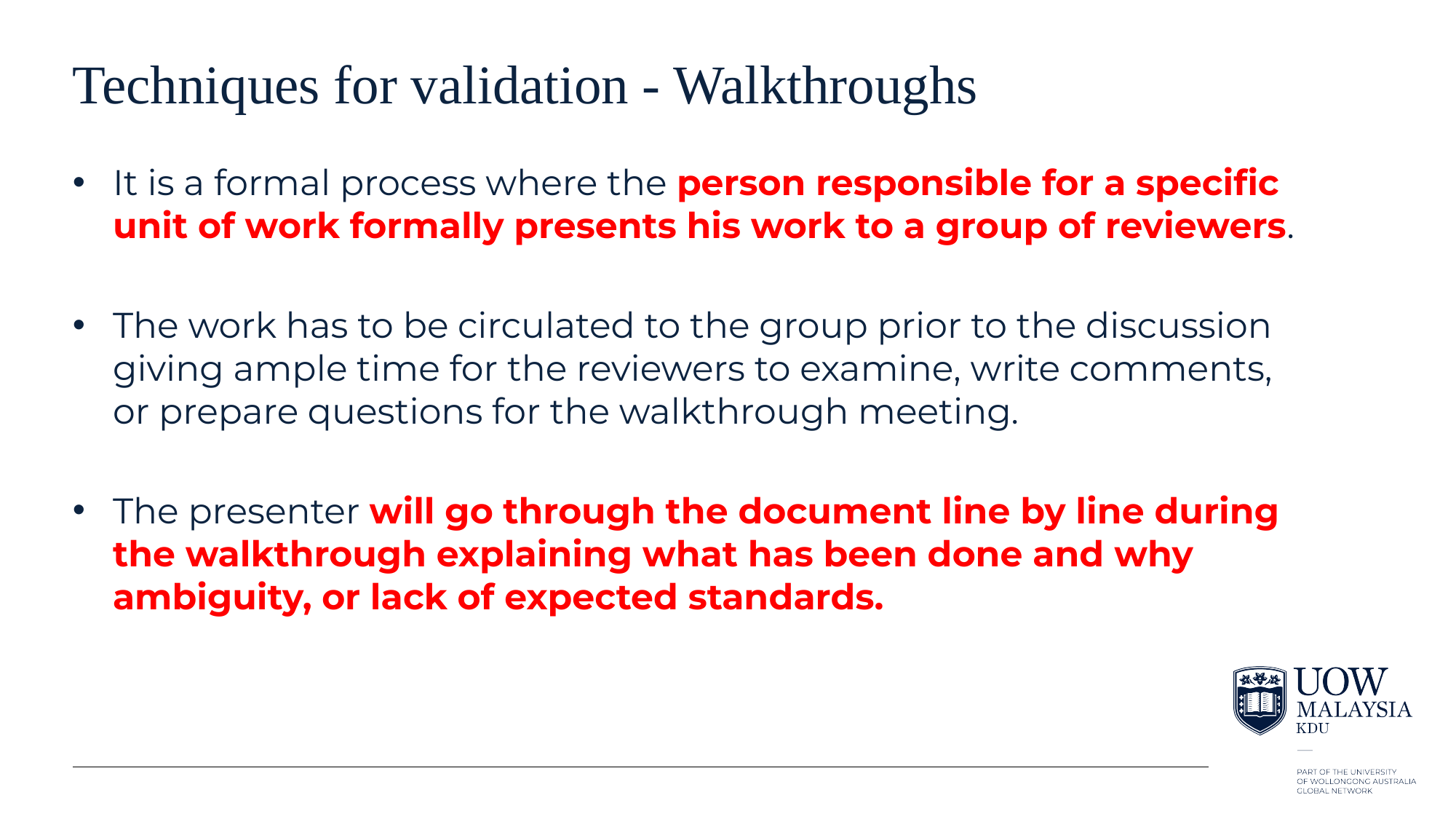

# Techniques for validation - Walkthroughs
It is a formal process where the person responsible for a specific unit of work formally presents his work to a group of reviewers.

The work has to be circulated to the group prior to the discussion giving ample time for the reviewers to examine, write comments, or prepare questions for the walkthrough meeting.

The presenter will go through the document line by line during the walkthrough explaining what has been done and why ambiguity, or lack of expected standards.